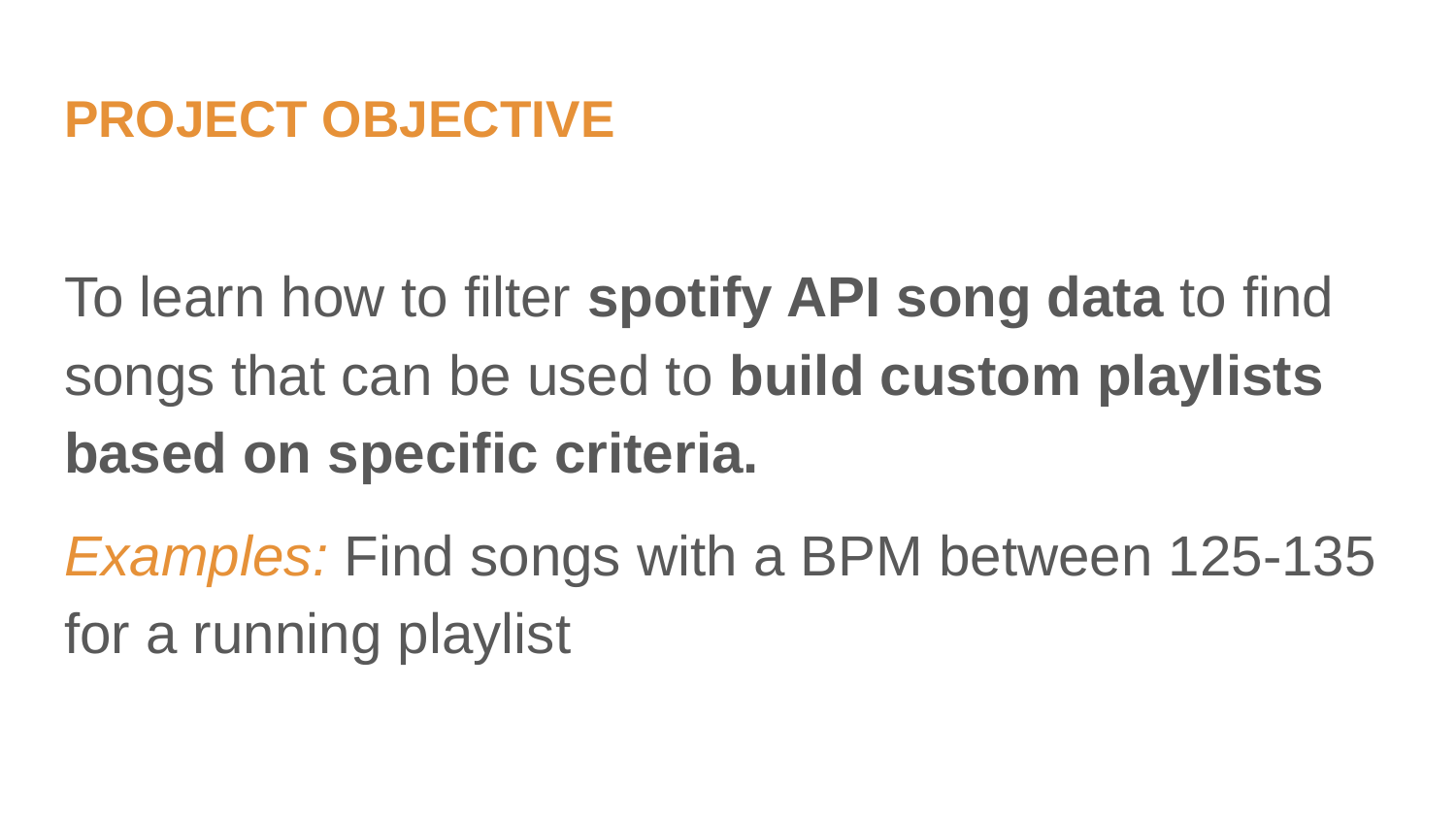

# PROJECT OBJECTIVE

To learn how to filter spotify API song data to find songs that can be used to build custom playlists based on specific criteria.
Examples: Find songs with a BPM between 125-135 for a running playlist